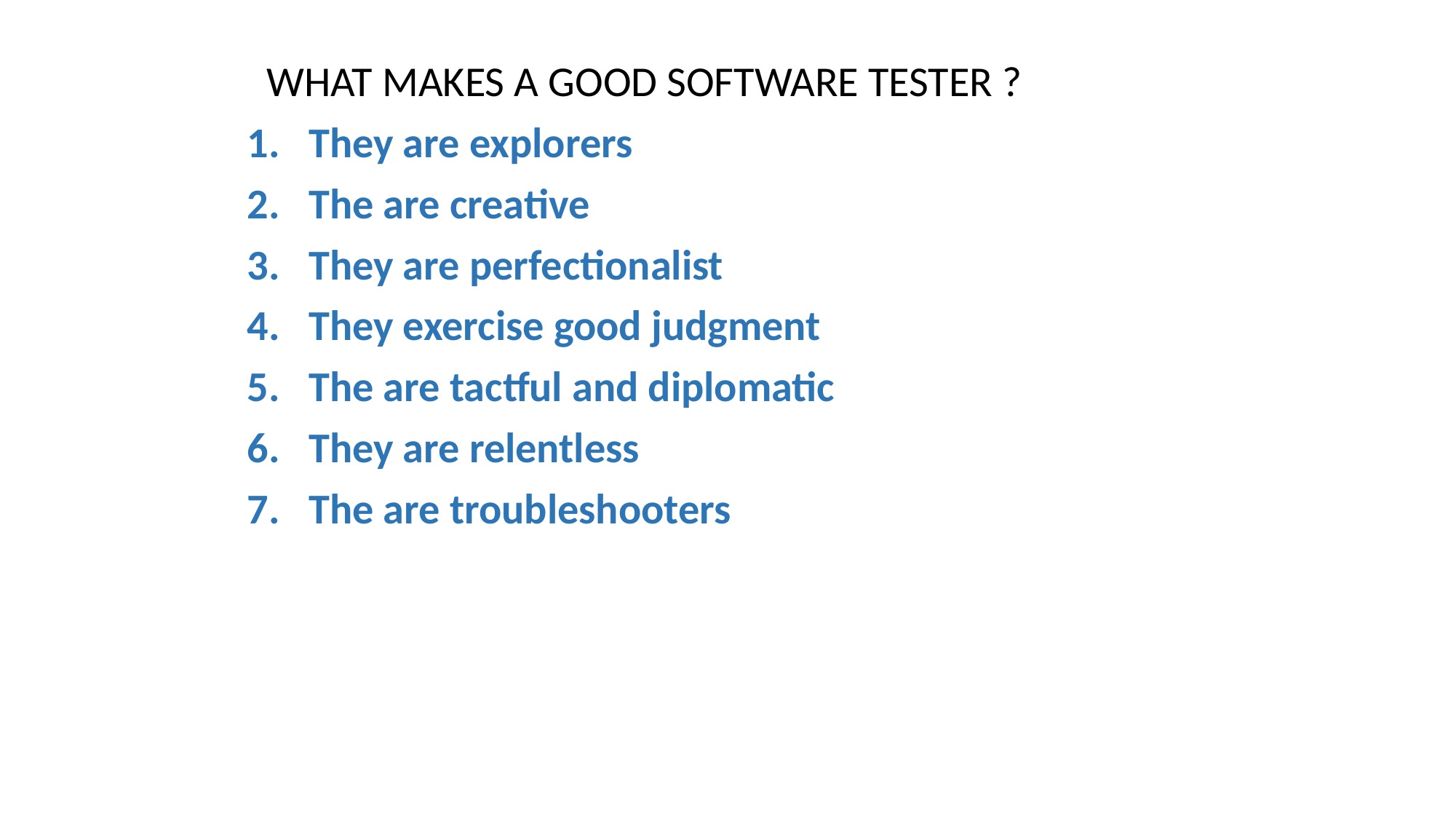

#
  WHAT MAKES A GOOD SOFTWARE TESTER ?
They are explorers
The are creative
They are perfectionalist
They exercise good judgment
The are tactful and diplomatic
They are relentless
The are troubleshooters